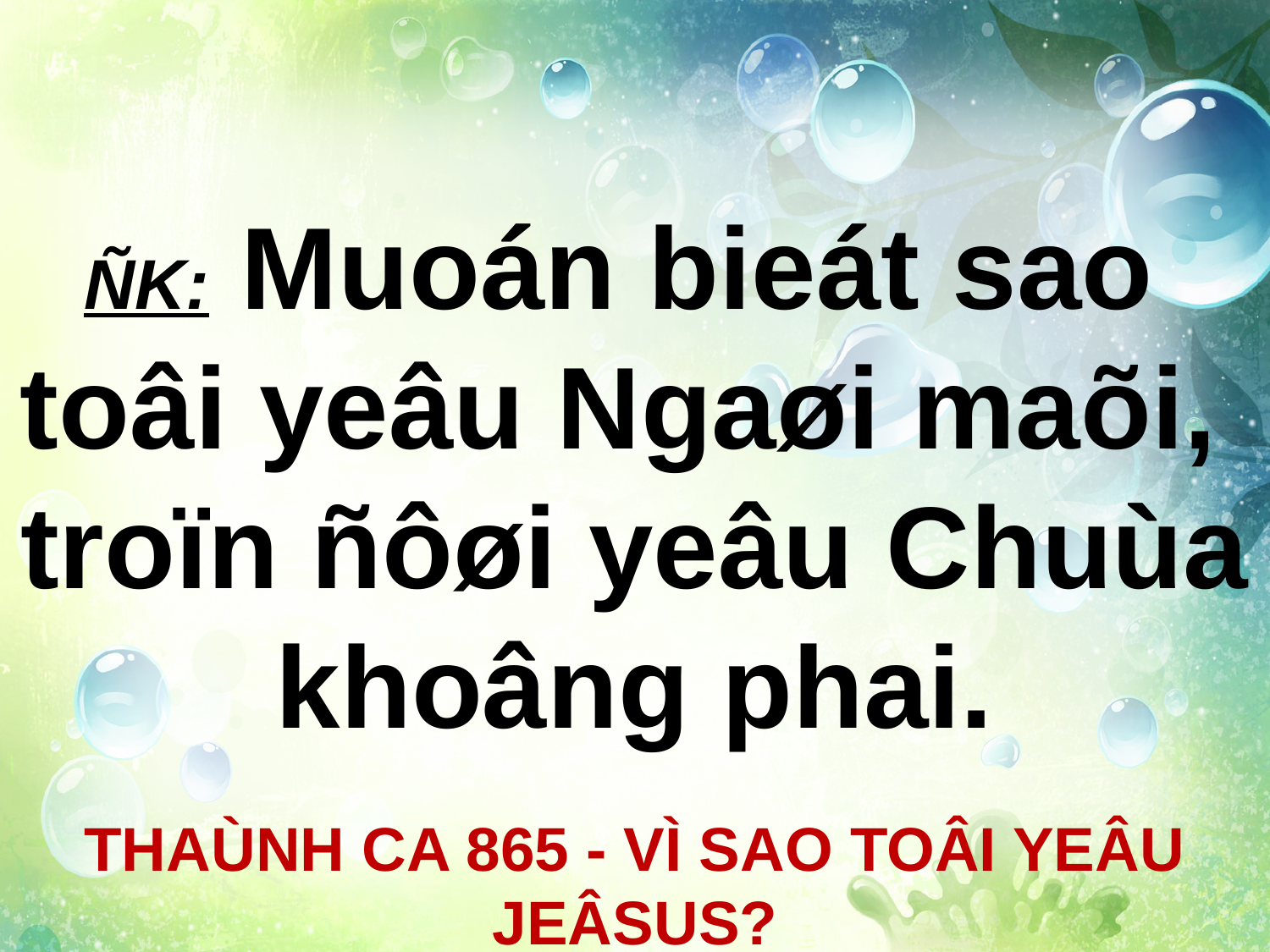

ÑK: Muoán bieát sao
toâi yeâu Ngaøi maõi,
troïn ñôøi yeâu Chuùa khoâng phai.
THAÙNH CA 865 - VÌ SAO TOÂI YEÂU JEÂSUS?